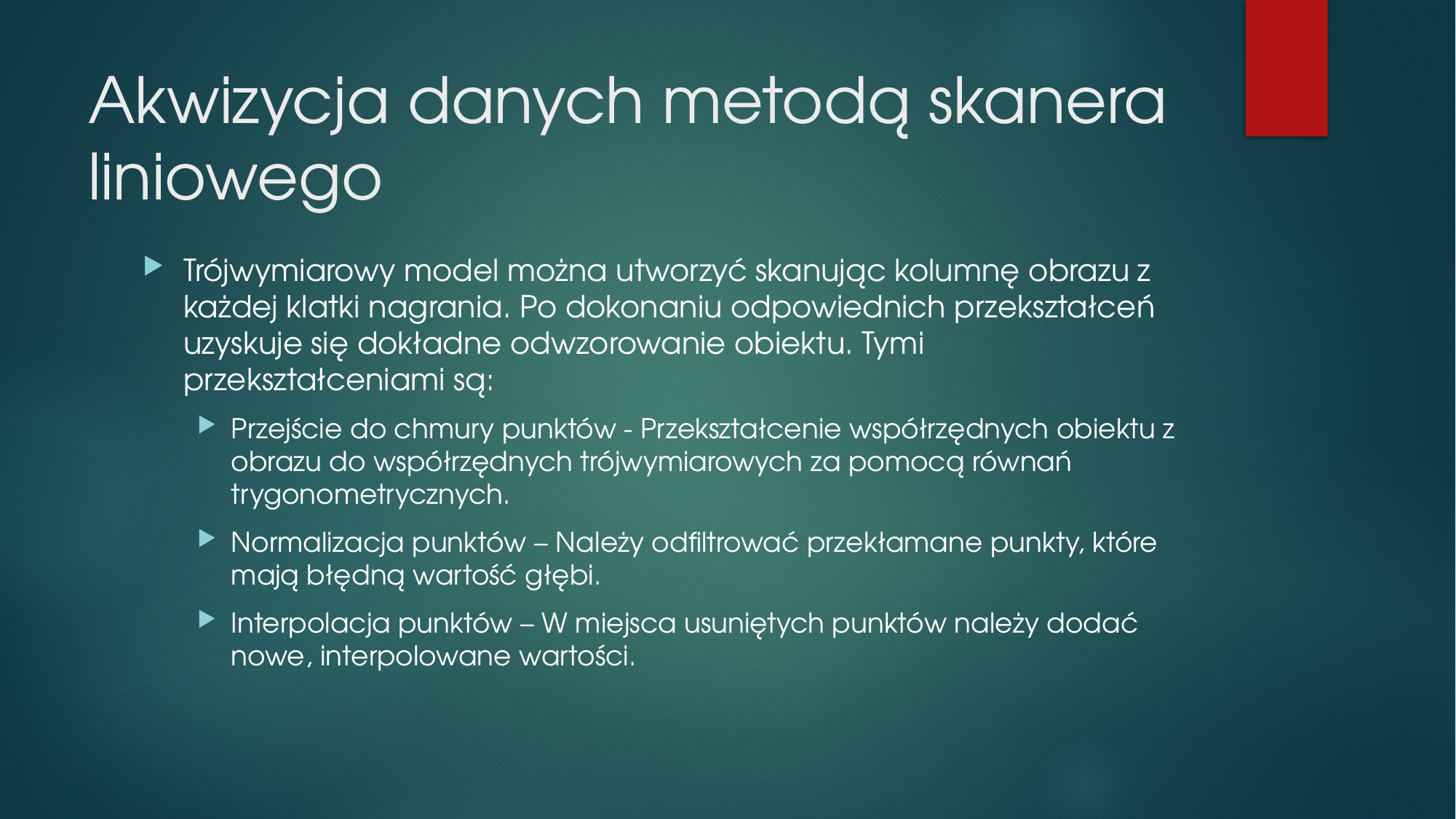

# Akwizycja danych metodą skanera liniowego
Trójwymiarowy model można utworzyć skanując kolumnę obrazu z każdej klatki nagrania. Po dokonaniu odpowiednich przekształceń uzyskuje się dokładne odwzorowanie obiektu. Tymi przekształceniami są:
Przejście do chmury punktów - Przekształcenie współrzędnych obiektu z obrazu do współrzędnych trójwymiarowych za pomocą równań trygonometrycznych.
Normalizacja punktów – Należy odfiltrować przekłamane punkty, które mają błędną wartość głębi.
Interpolacja punktów – W miejsca usuniętych punktów należy dodać nowe, interpolowane wartości.